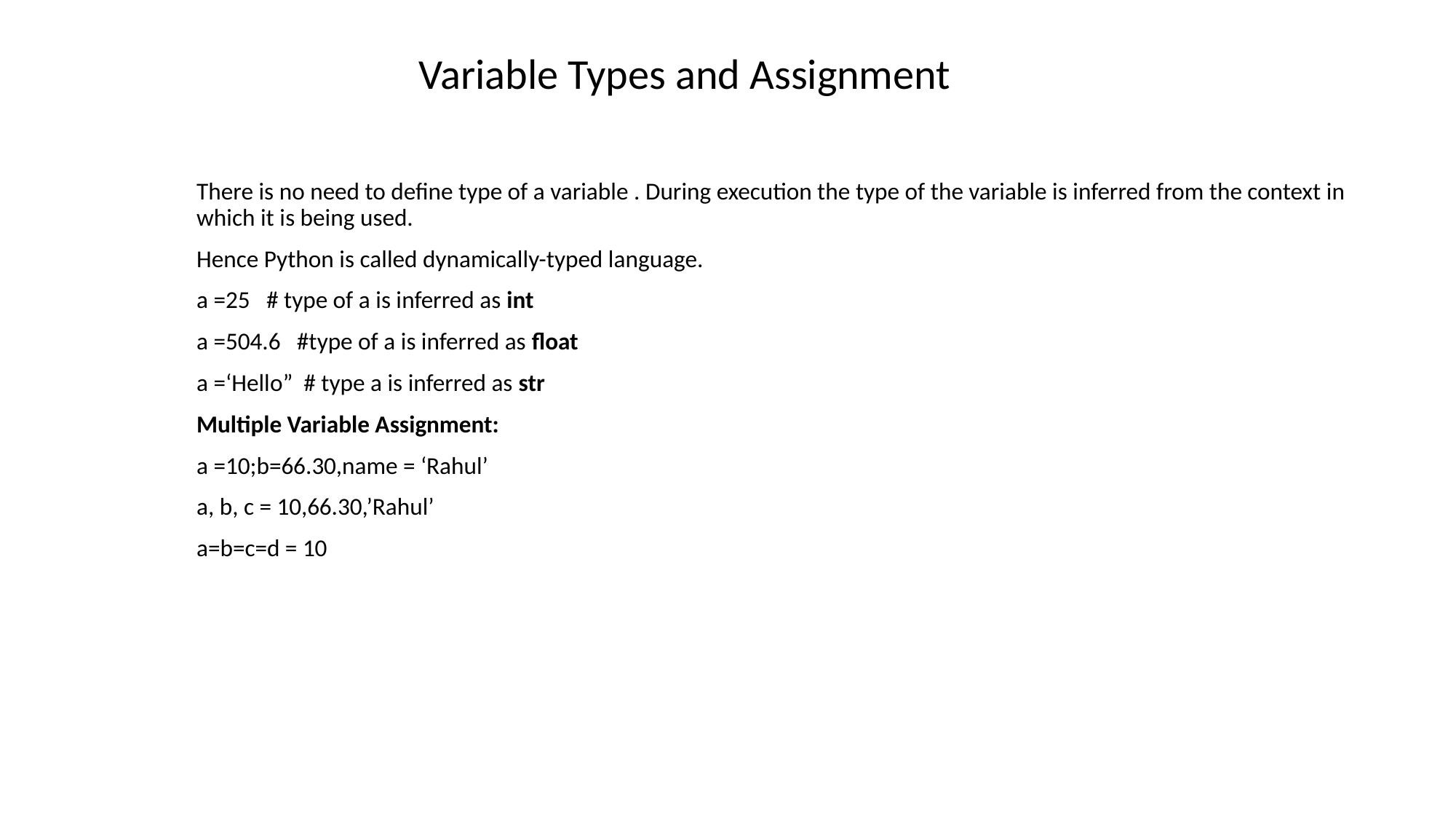

# Variable Types and Assignment
There is no need to define type of a variable . During execution the type of the variable is inferred from the context in which it is being used.
Hence Python is called dynamically-typed language.
a =25   # type of a is inferred as int
a =504.6   #type of a is inferred as float
a =‘Hello”  # type a is inferred as str
Multiple Variable Assignment:
a =10;b=66.30,name = ‘Rahul’
a, b, c = 10,66.30,’Rahul’
a=b=c=d = 10